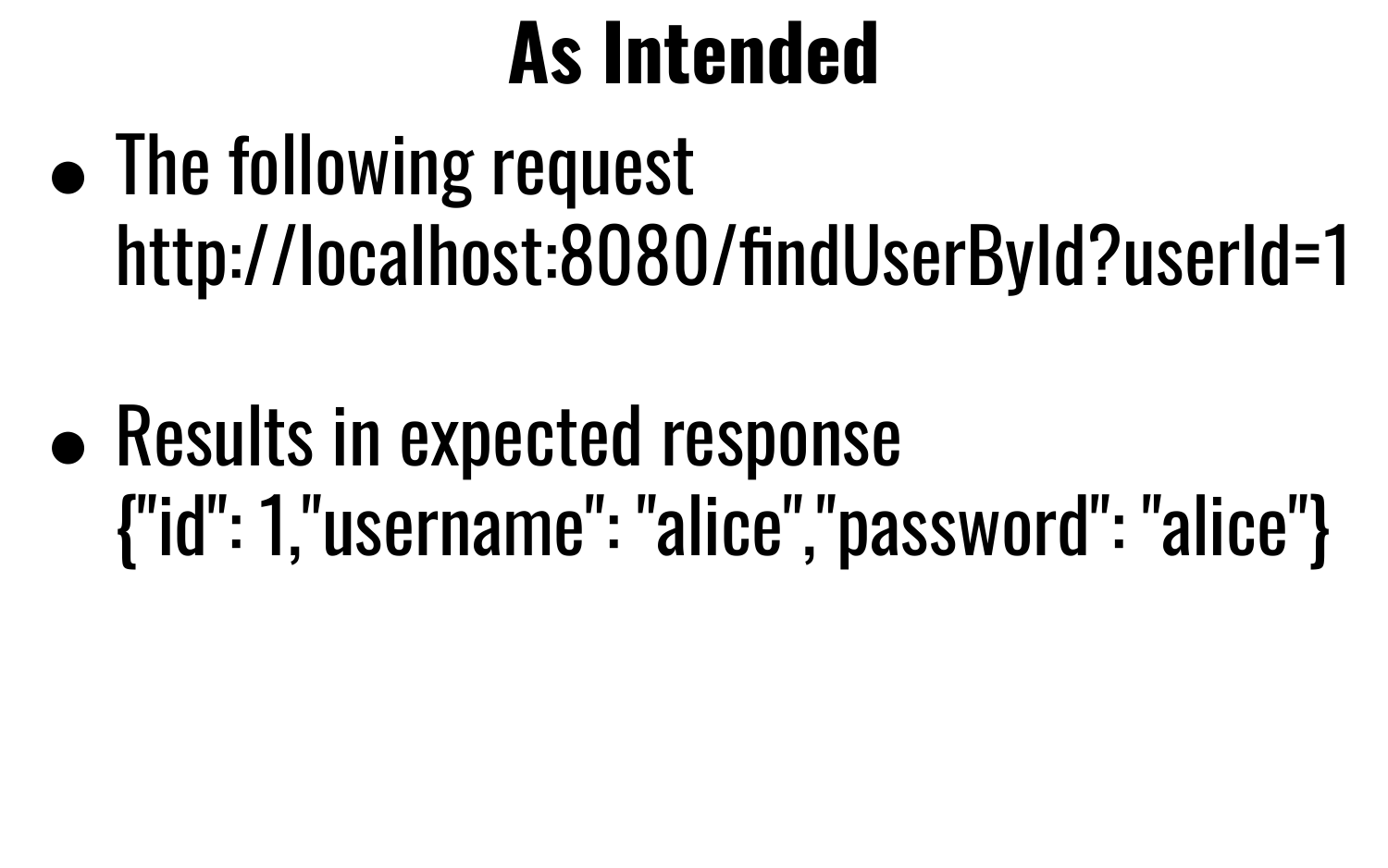

# As Intended
The following request
http://localhost:8080/findUserById?userId=1

Results in expected response
{"id": 1,"username": "alice","password": "alice"}